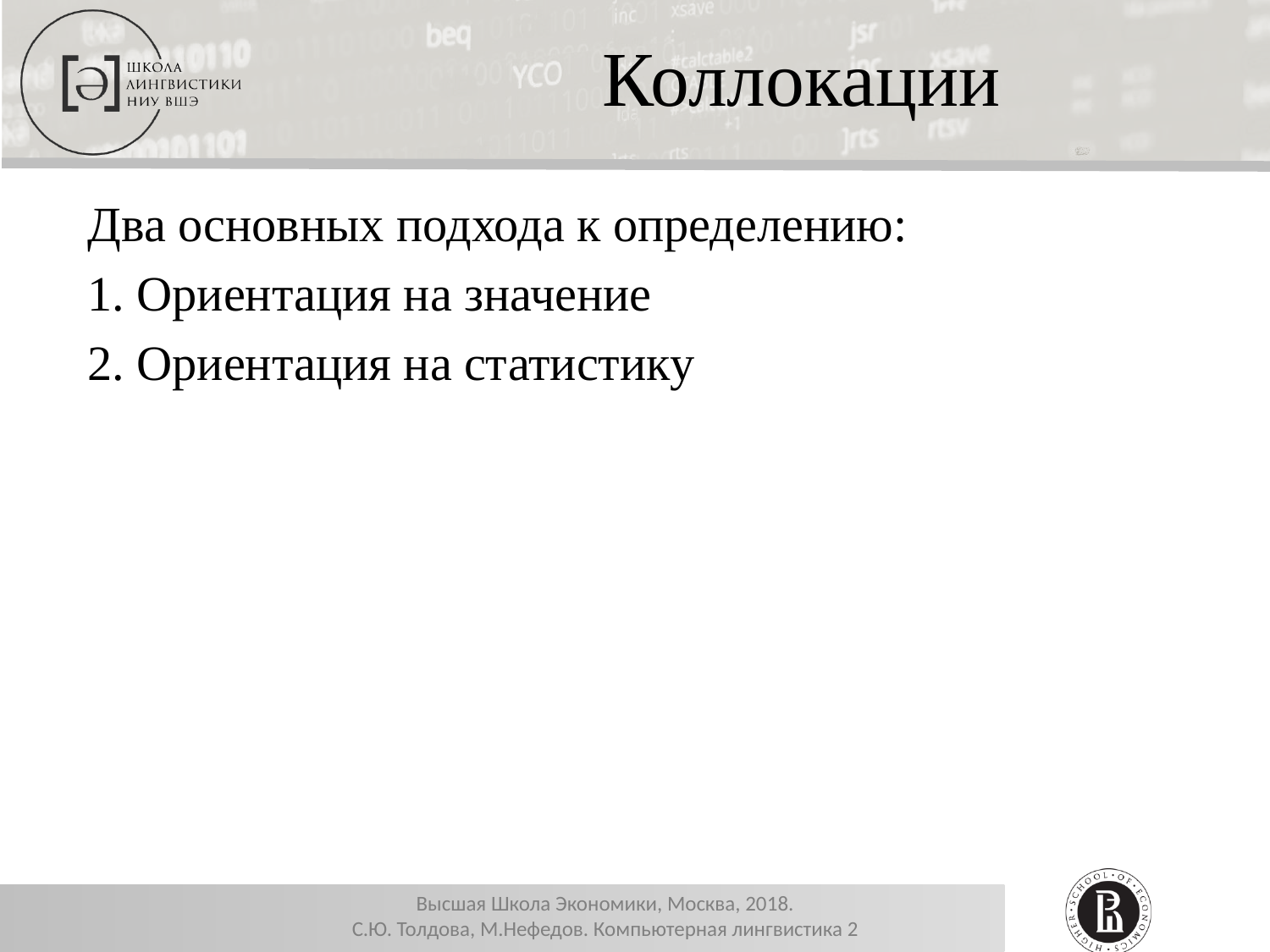

Коллокации
Два основных подхода к определению:
1. Ориентация на значение
2. Ориентация на статистику